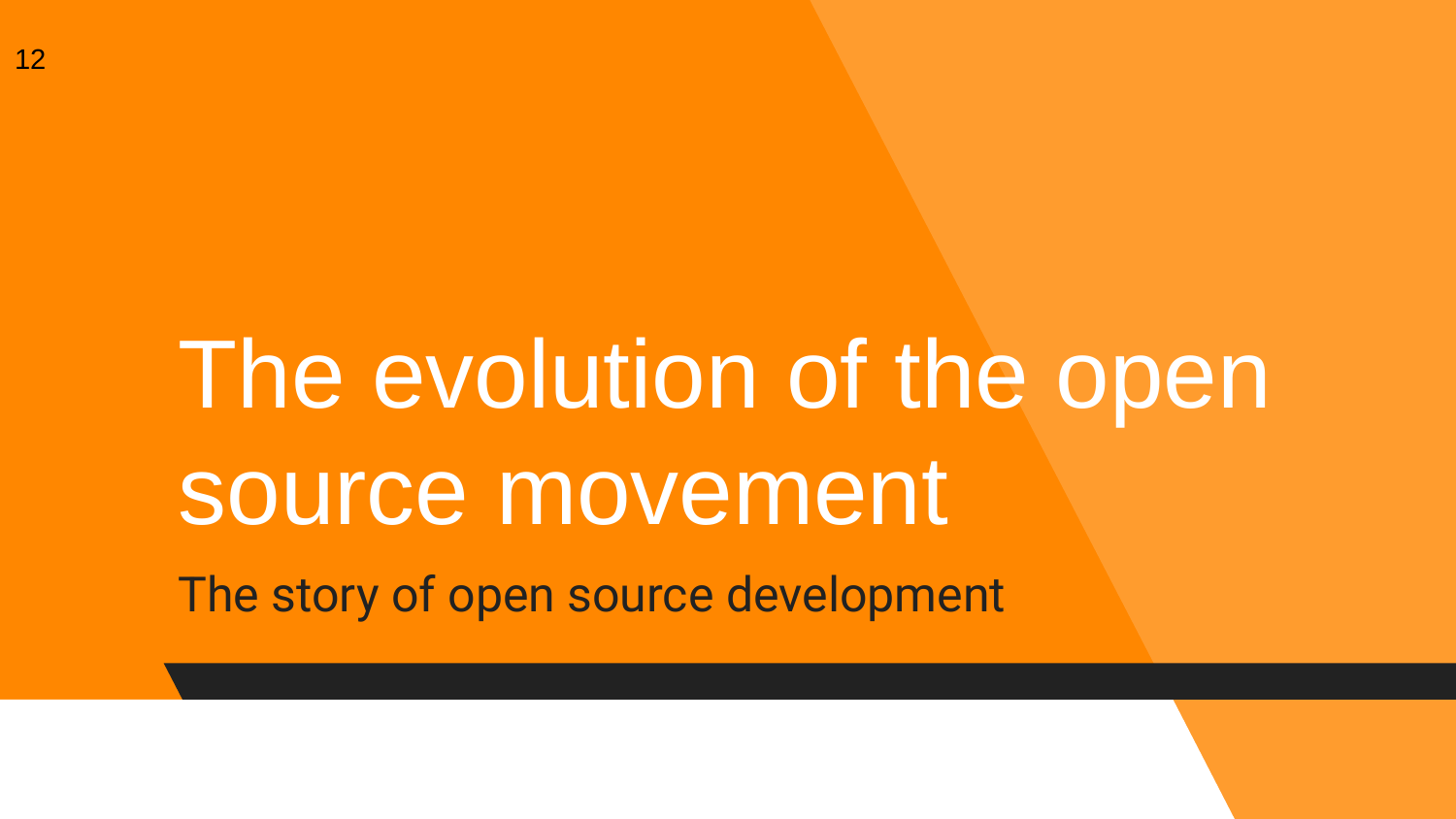

12
# The evolution of the open source movement
The story of open source development